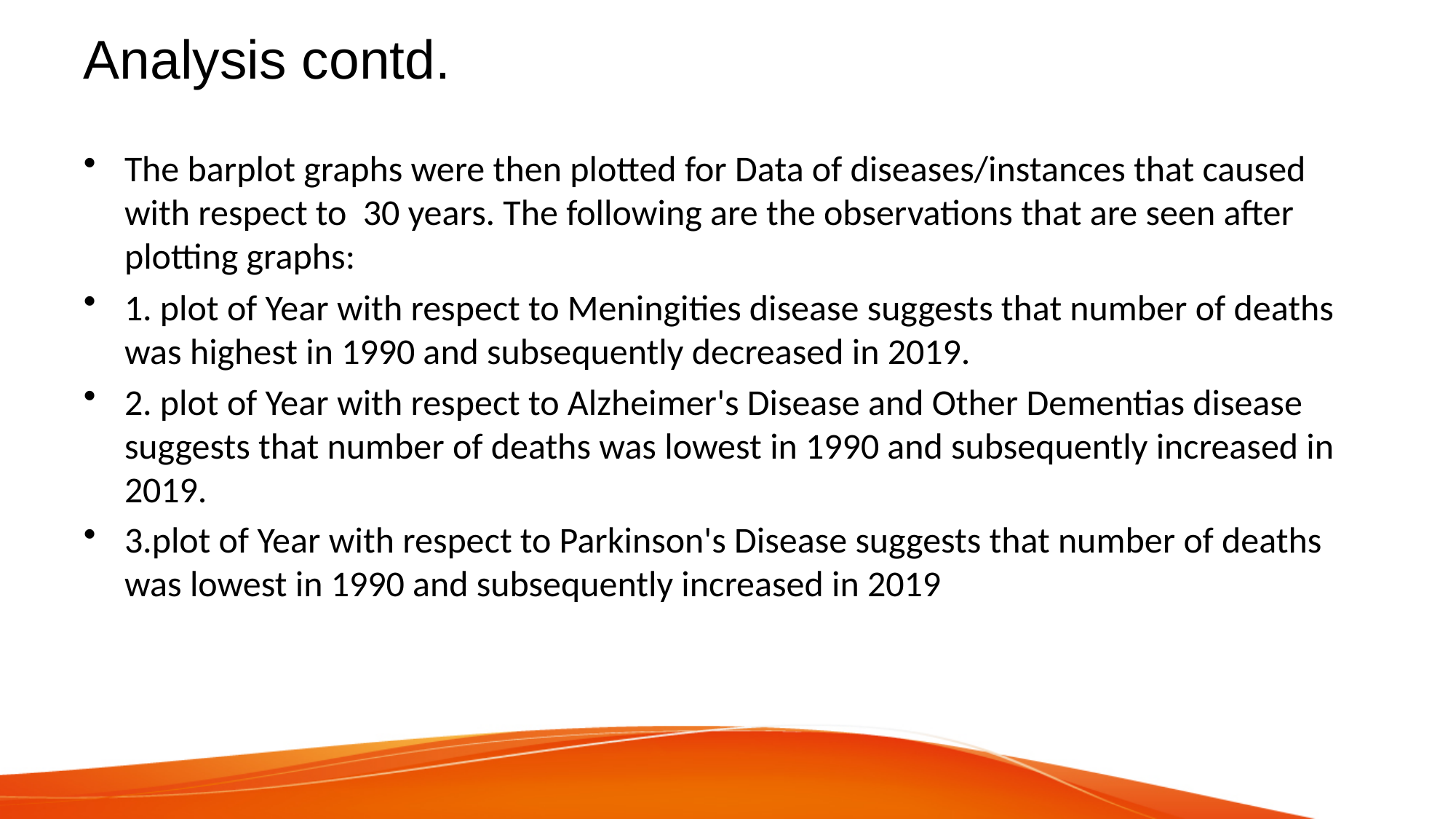

# Analysis contd.
The barplot graphs were then plotted for Data of diseases/instances that caused with respect to  30 years. The following are the observations that are seen after plotting graphs:
1. plot of Year with respect to Meningities disease suggests that number of deaths was highest in 1990 and subsequently decreased in 2019.
2. plot of Year with respect to Alzheimer's Disease and Other Dementias disease suggests that number of deaths was lowest in 1990 and subsequently increased in 2019.
3.plot of Year with respect to Parkinson's Disease suggests that number of deaths was lowest in 1990 and subsequently increased in 2019